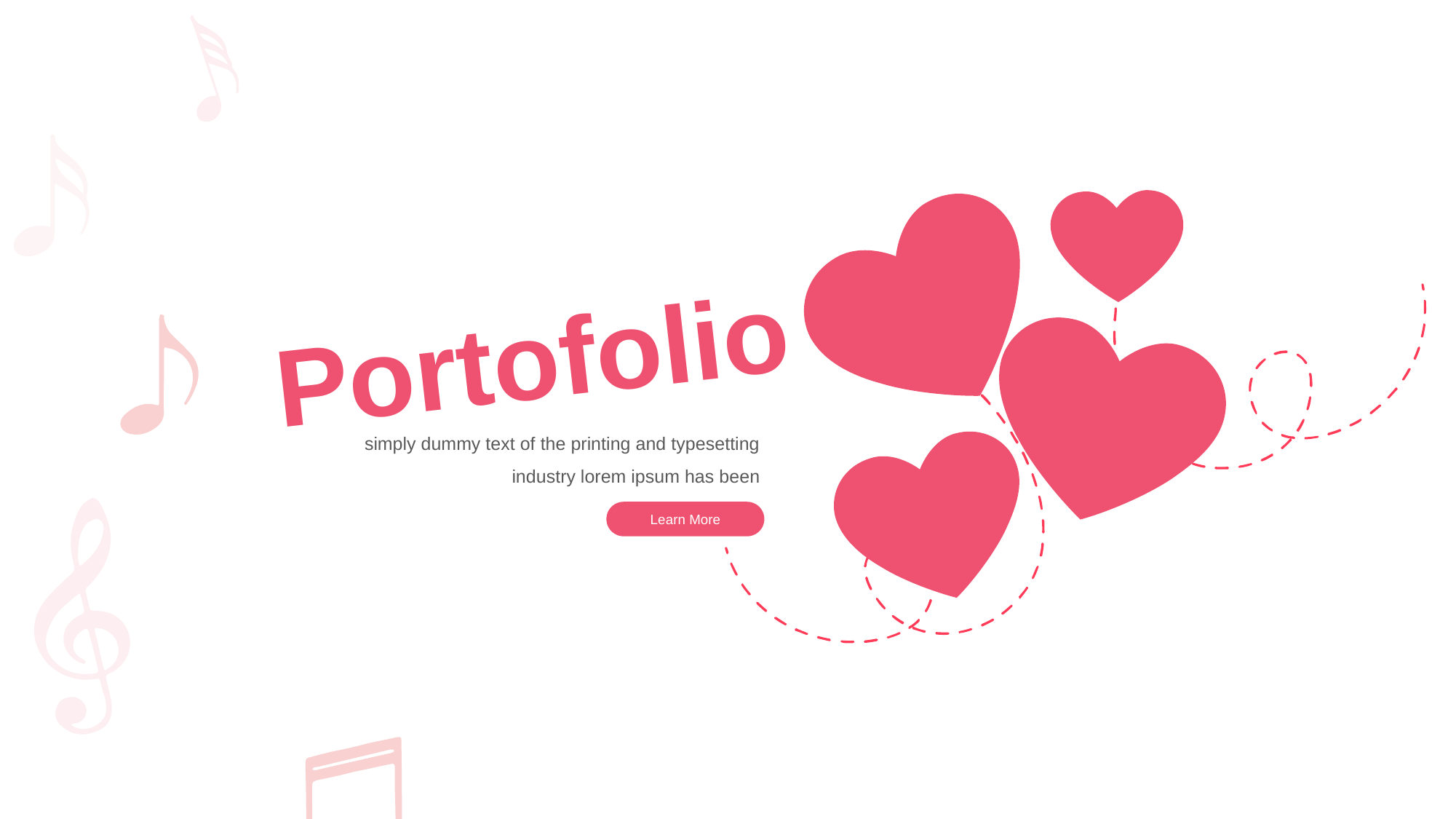

Portofolio
simply dummy text of the printing and typesetting industry lorem ipsum has been
Learn More